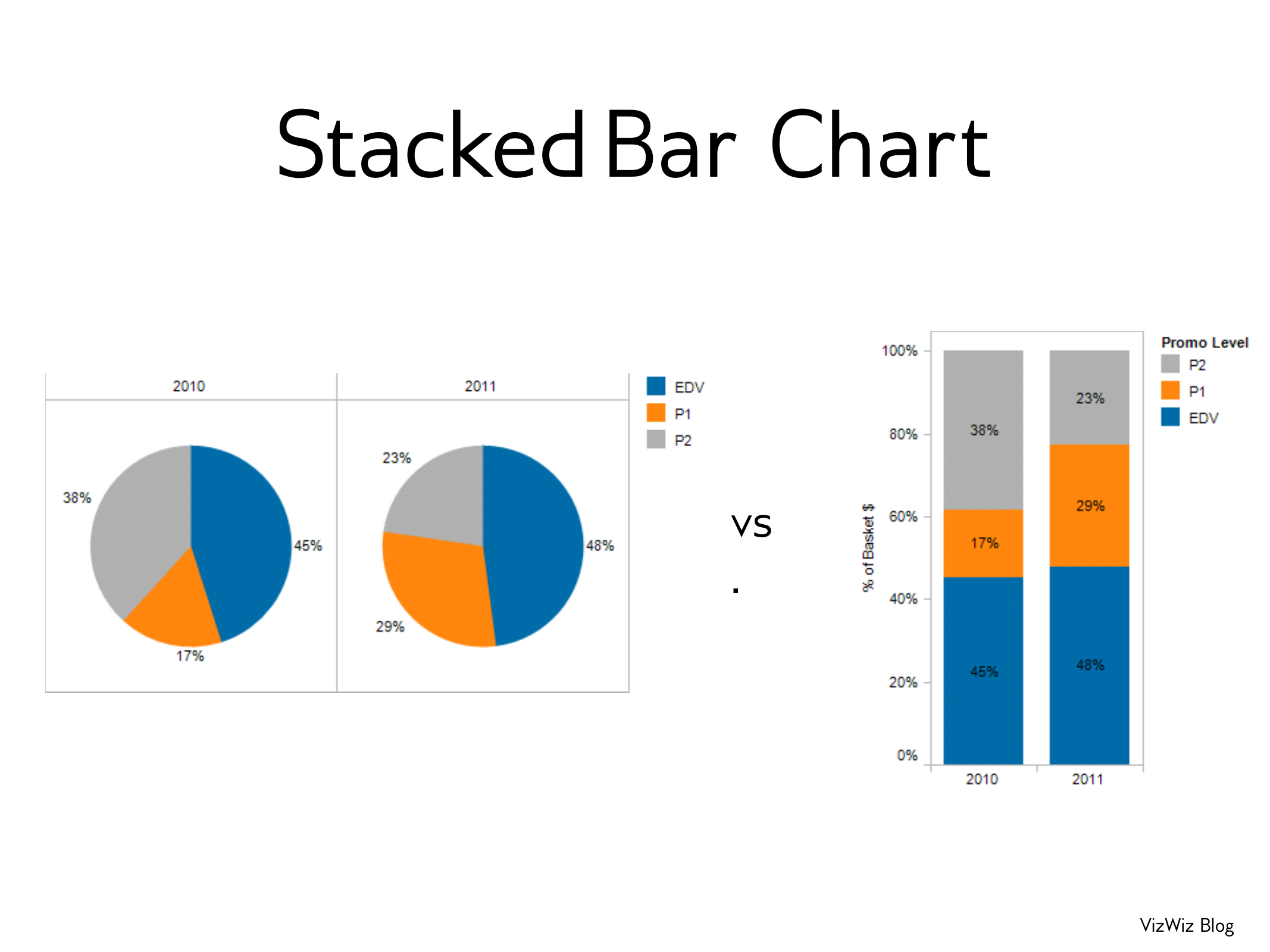

# Stacked	Bar Chart

vs.
VizWiz Blog